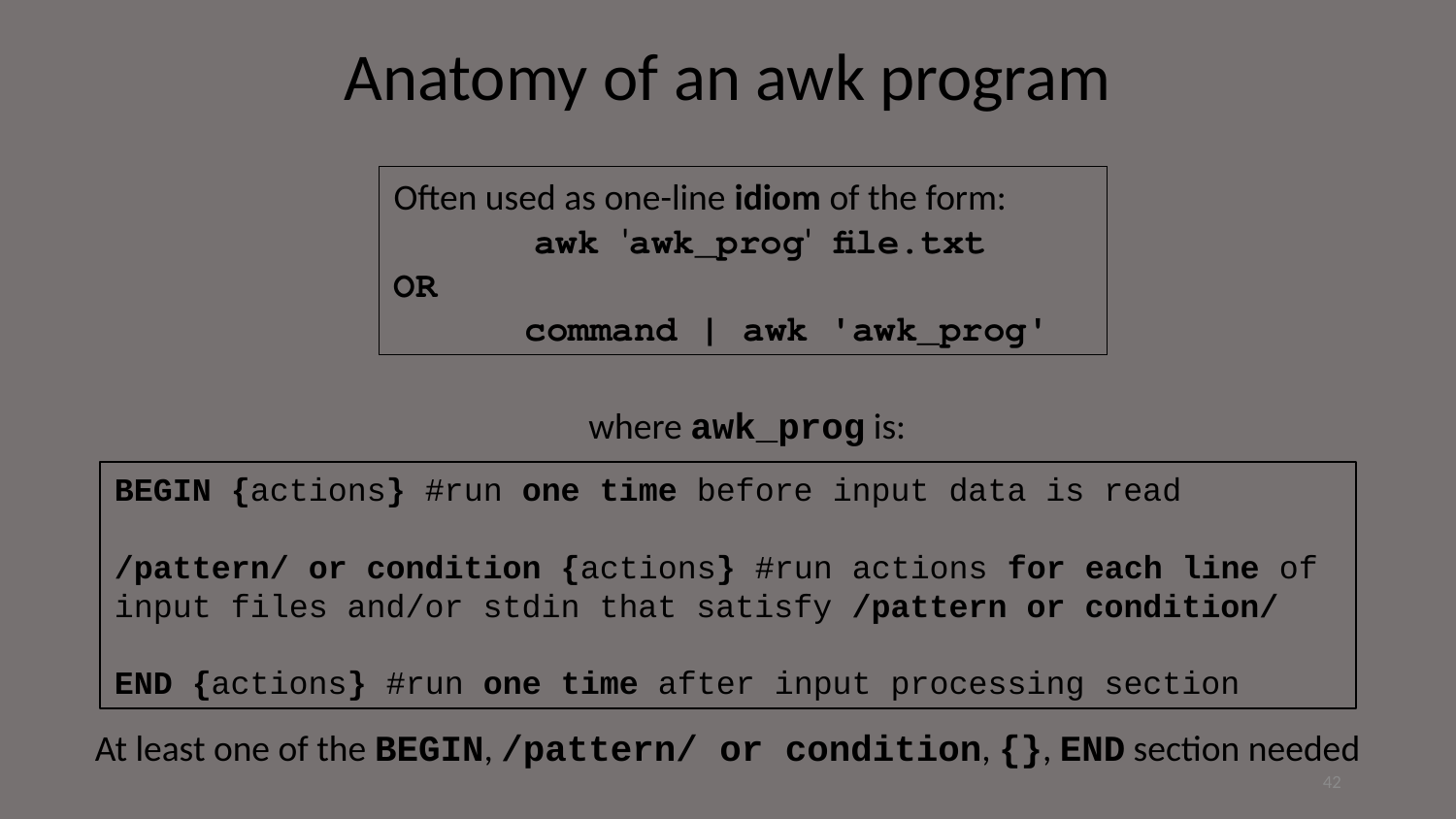

# Anatomy of an awk program
Often used as one-line idiom of the form:
                 awk 'awk_prog' file.txt
OR
      command | awk 'awk_prog'
where awk_prog is:
BEGIN {actions} #run one time before input data is read

/pattern/ or condition {actions} #run actions for each line of input files and/or stdin that satisfy /pattern or condition/

END {actions} #run one time after input processing section
At least one of the BEGIN, /pattern/ or condition, {}, END section needed
42